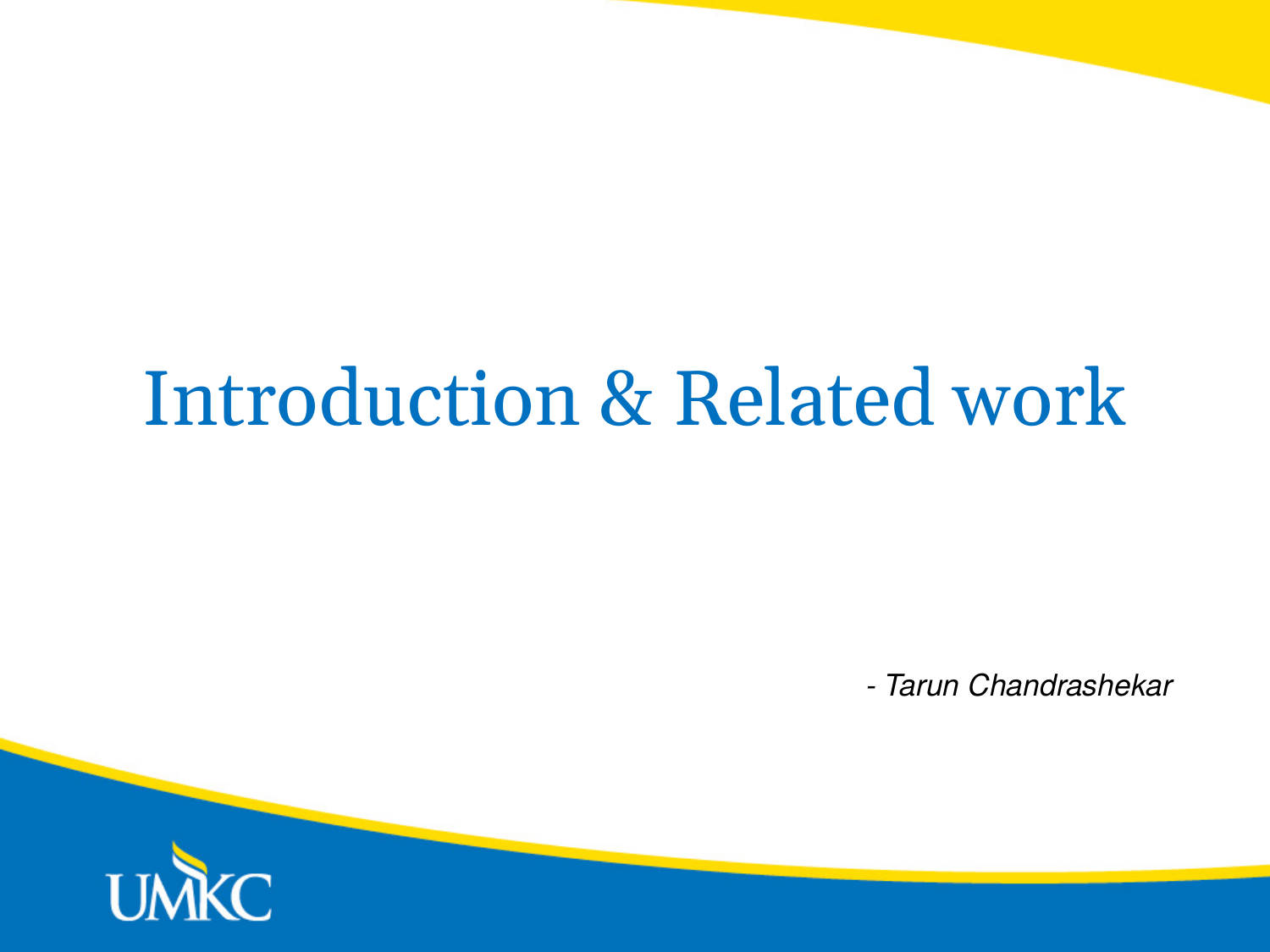

# Introduction & Related work
- Tarun Chandrashekar